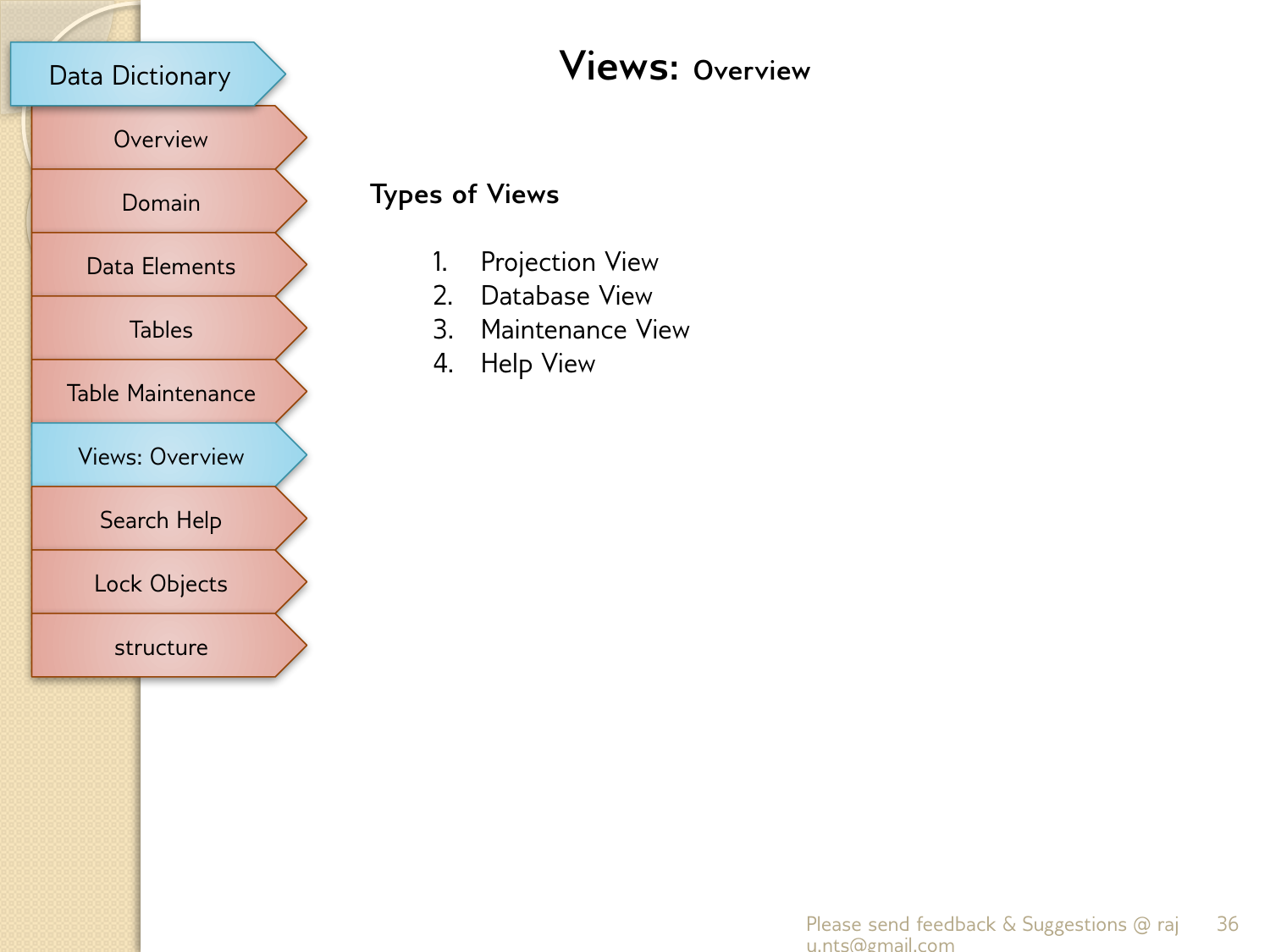

Views: Overview
Data Dictionary

Overview
Domain
Types of Views

Projection View
Database View
Maintenance View
Help View
Data Elements
Tables
Table Maintenance
Views: Overview
Search Help
Lock Objects
structure
Please send feedback & Suggestions @ raju.nts@gmail.com
36